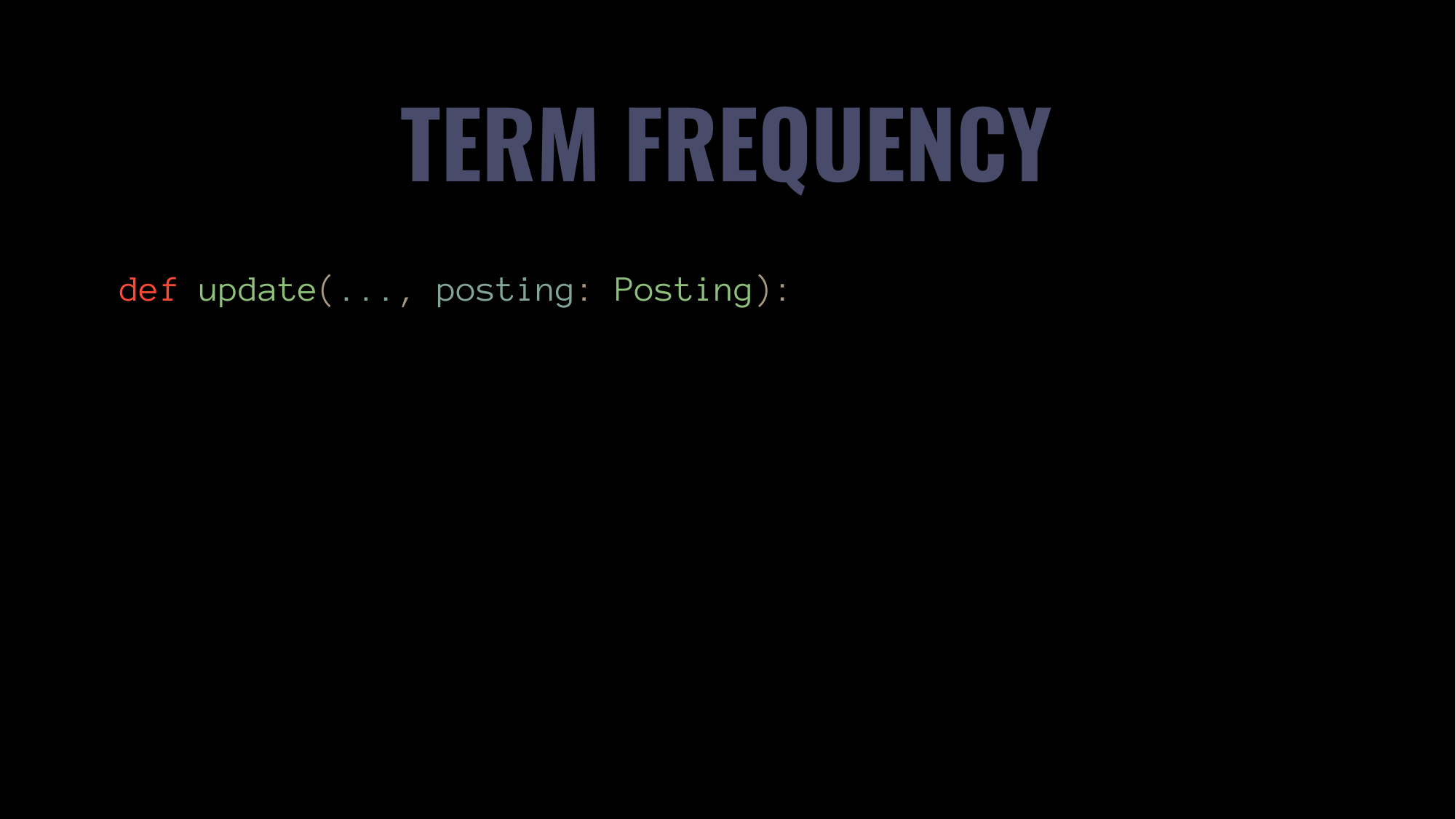

# Term frequency
def update(..., posting: Posting):